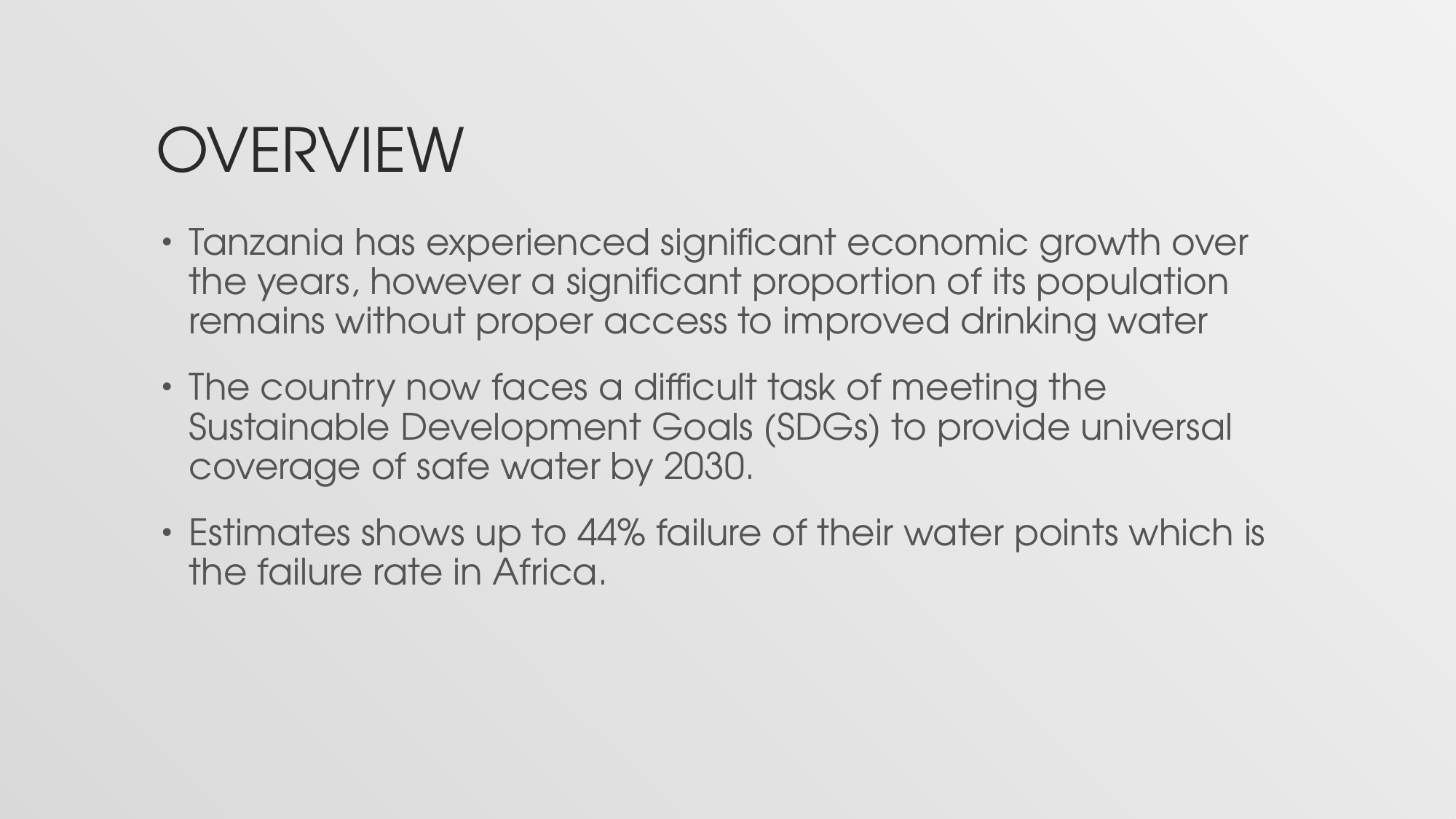

# Overview
Tanzania has experienced significant economic growth over the years, however a significant proportion of its population remains without proper access to improved drinking water
The country now faces a difficult task of meeting the Sustainable Development Goals (SDGs) to provide universal coverage of safe water by 2030.
Estimates shows up to 44% failure of their water points which is the failure rate in Africa.